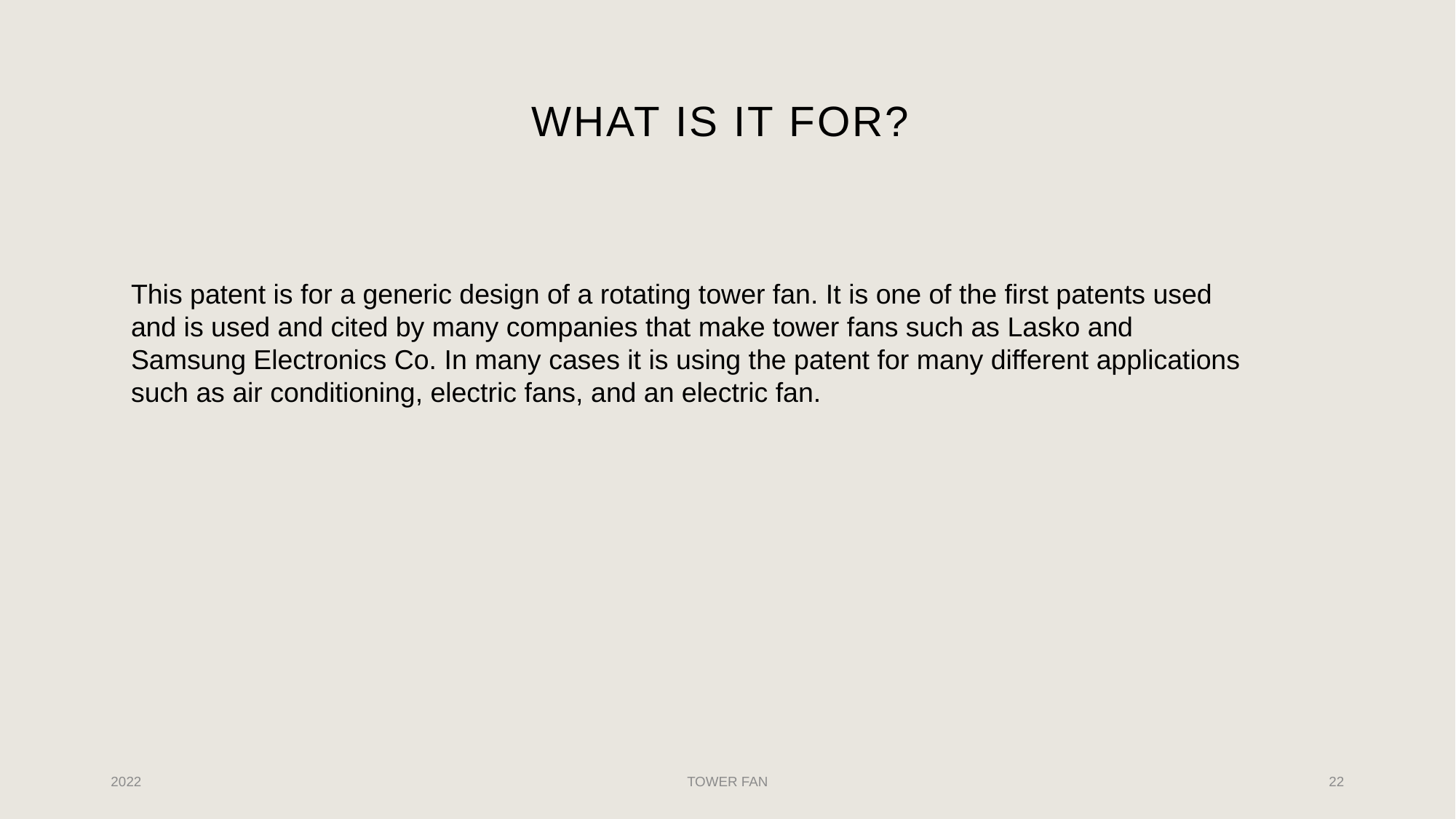

# What is it for?
This patent is for a generic design of a rotating tower fan. It is one of the first patents used and is used and cited by many companies that make tower fans such as Lasko and Samsung Electronics Co. In many cases it is using the patent for many different applications such as air conditioning, electric fans, and an electric fan.
2022
TOWER FAN
22